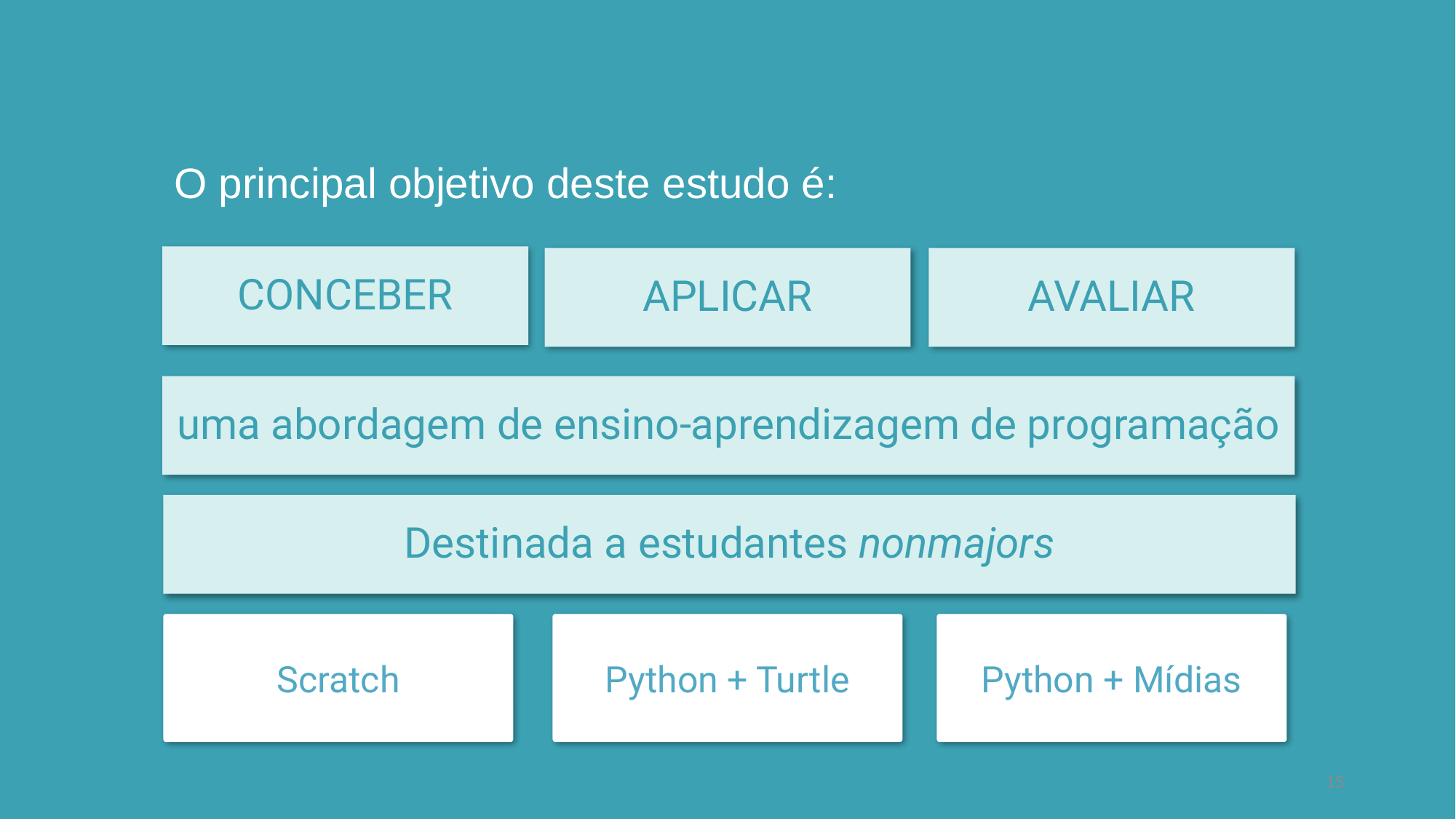

O principal objetivo deste estudo é:
CONCEBER
APLICAR
AVALIAR
uma abordagem de ensino-aprendizagem de programação
Destinada a estudantes nonmajors
Scratch
Python + Turtle
Python + Mídias
15